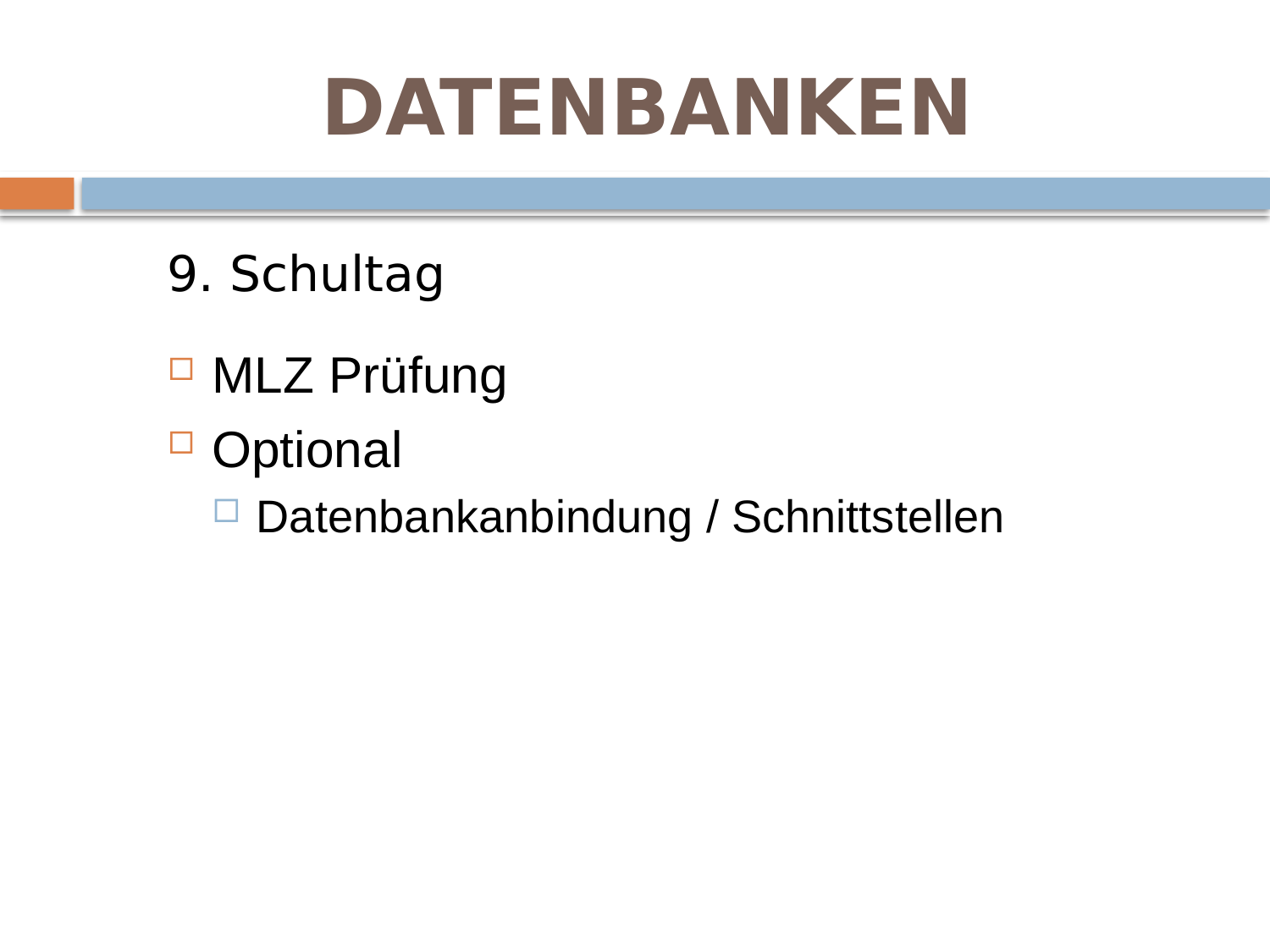

# DATENBANKEN
9. Schultag
MLZ Prüfung
Optional
Datenbankanbindung / Schnittstellen